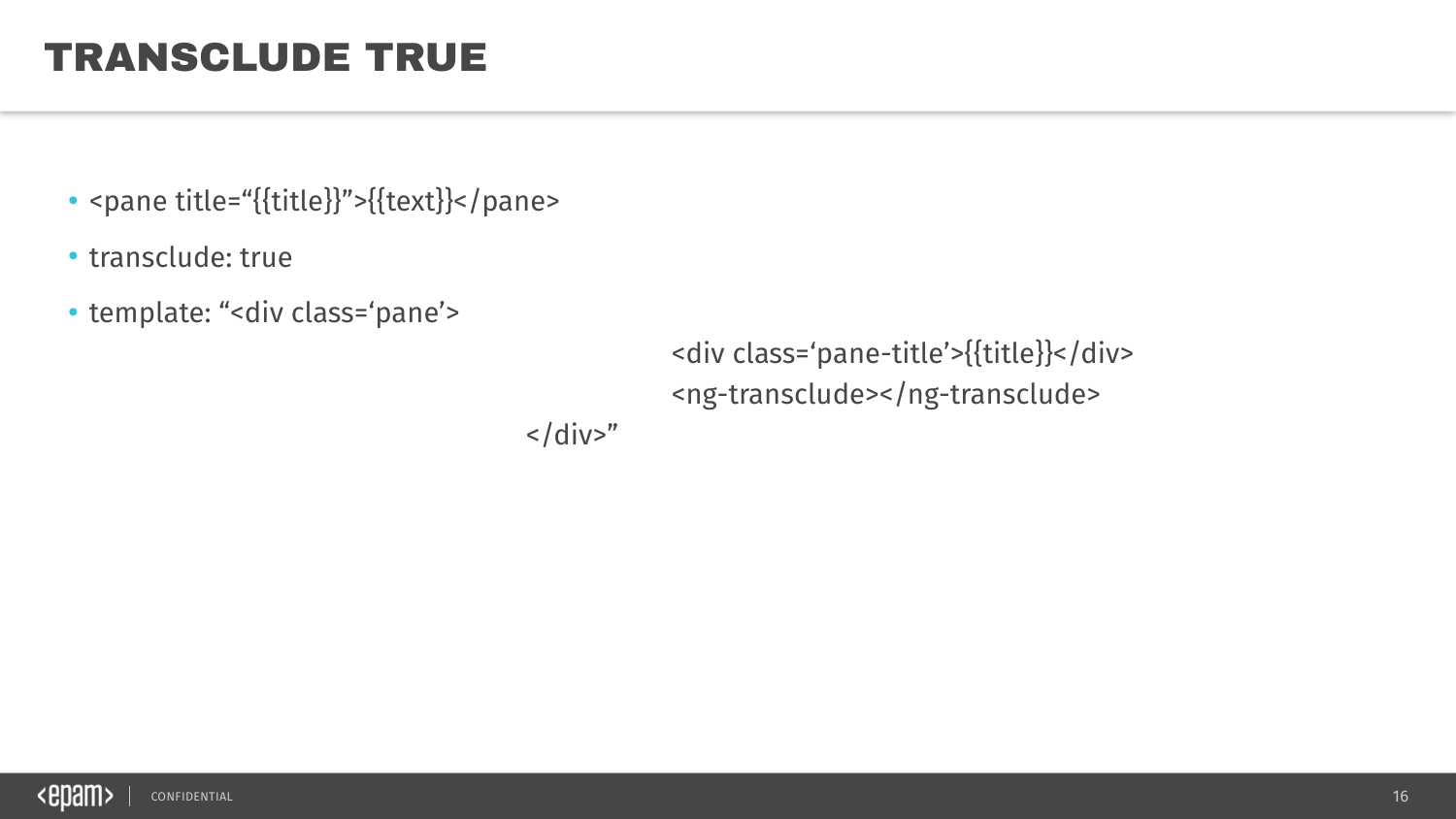

TRANSCLUDE TRUE
<pane title=“{{title}}”>{{text}}</pane>
transclude: true
template: “<div class=‘pane’>
				<div class=‘pane-title’>{{title}}</div>
				<ng-transclude></ng-transclude>
			</div>”